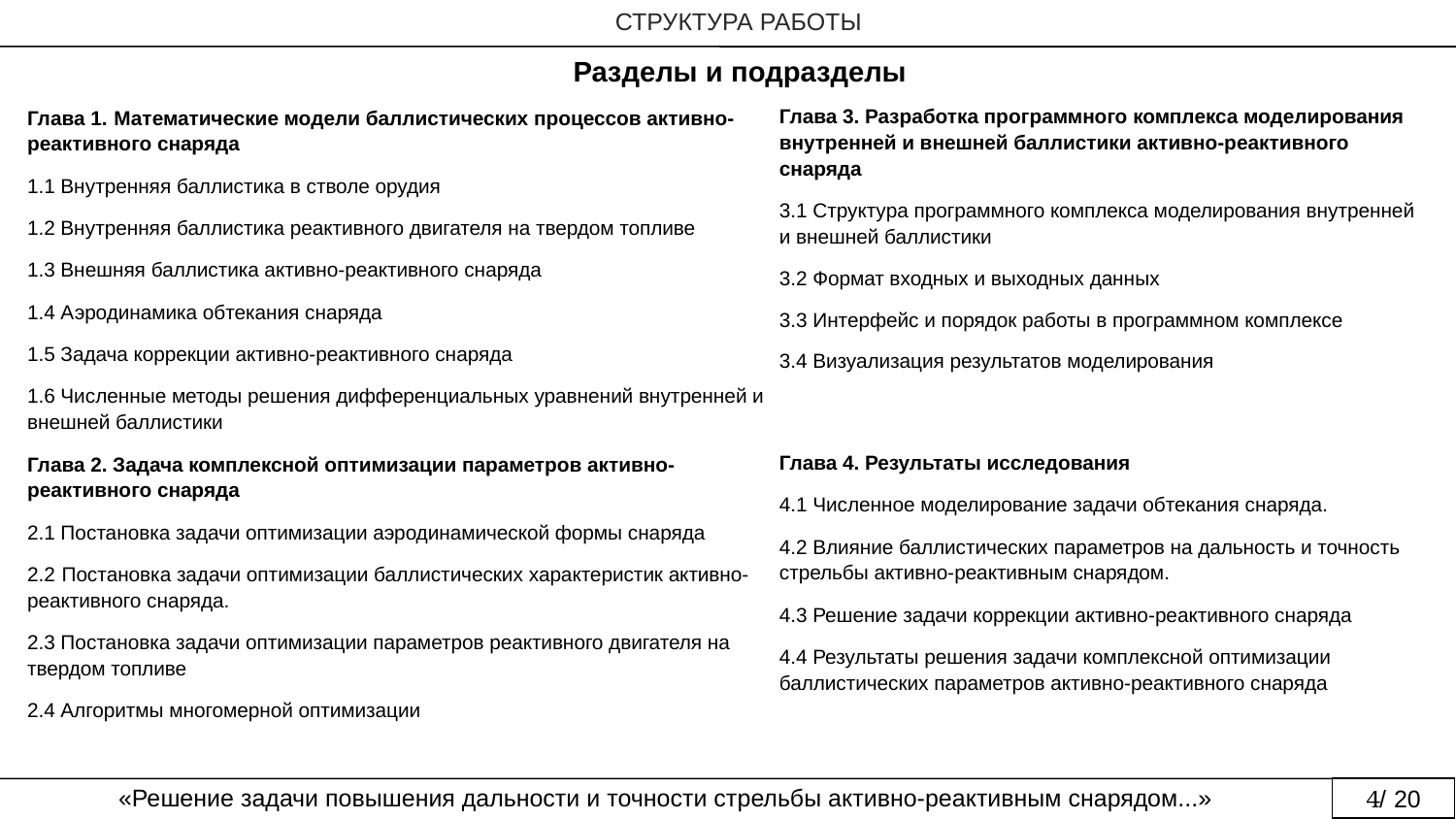

СТРУКТУРА РАБОТЫ
Разделы и подразделы

Глава 3. Разработка программного комплекса моделирования внутренней и внешней баллистики активно-реактивного снаряда
3.1 Структура программного комплекса моделирования внутренней и внешней баллистики
3.2 Формат входных и выходных данных
3.3 Интерфейс и порядок работы в программном комплексе
3.4 Визуализация результатов моделирования

Глава 4. Результаты исследования
4.1 Численное моделирование задачи обтекания снаряда.
4.2 Влияние баллистических параметров на дальность и точность стрельбы активно-реактивным снарядом.
4.3 Решение задачи коррекции активно-реактивного снаряда
4.4 Результаты решения задачи комплексной оптимизации баллистических параметров активно-реактивного снаряда
Глава 1. Математические модели баллистических процессов активно-реактивного снаряда
1.1 Внутренняя баллистика в стволе орудия
1.2 Внутренняя баллистика реактивного двигателя на твердом топливе
1.3 Внешняя баллистика активно-реактивного снаряда
1.4 Аэродинамика обтекания снаряда
1.5 Задача коррекции активно-реактивного снаряда
1.6 Численные методы решения дифференциальных уравнений внутренней и внешней баллистики
Глава 2. Задача комплексной оптимизации параметров активно-реактивного снаряда
2.1 Постановка задачи оптимизации аэродинамической формы снаряда
2.2 Постановка задачи оптимизации баллистических характеристик активно-реактивного снаряда.
2.3 Постановка задачи оптимизации параметров реактивного двигателя на твердом топливе
2.4 Алгоритмы многомерной оптимизации
«Решение задачи повышения дальности и точности стрельбы активно-реактивным снарядом...»
4/20